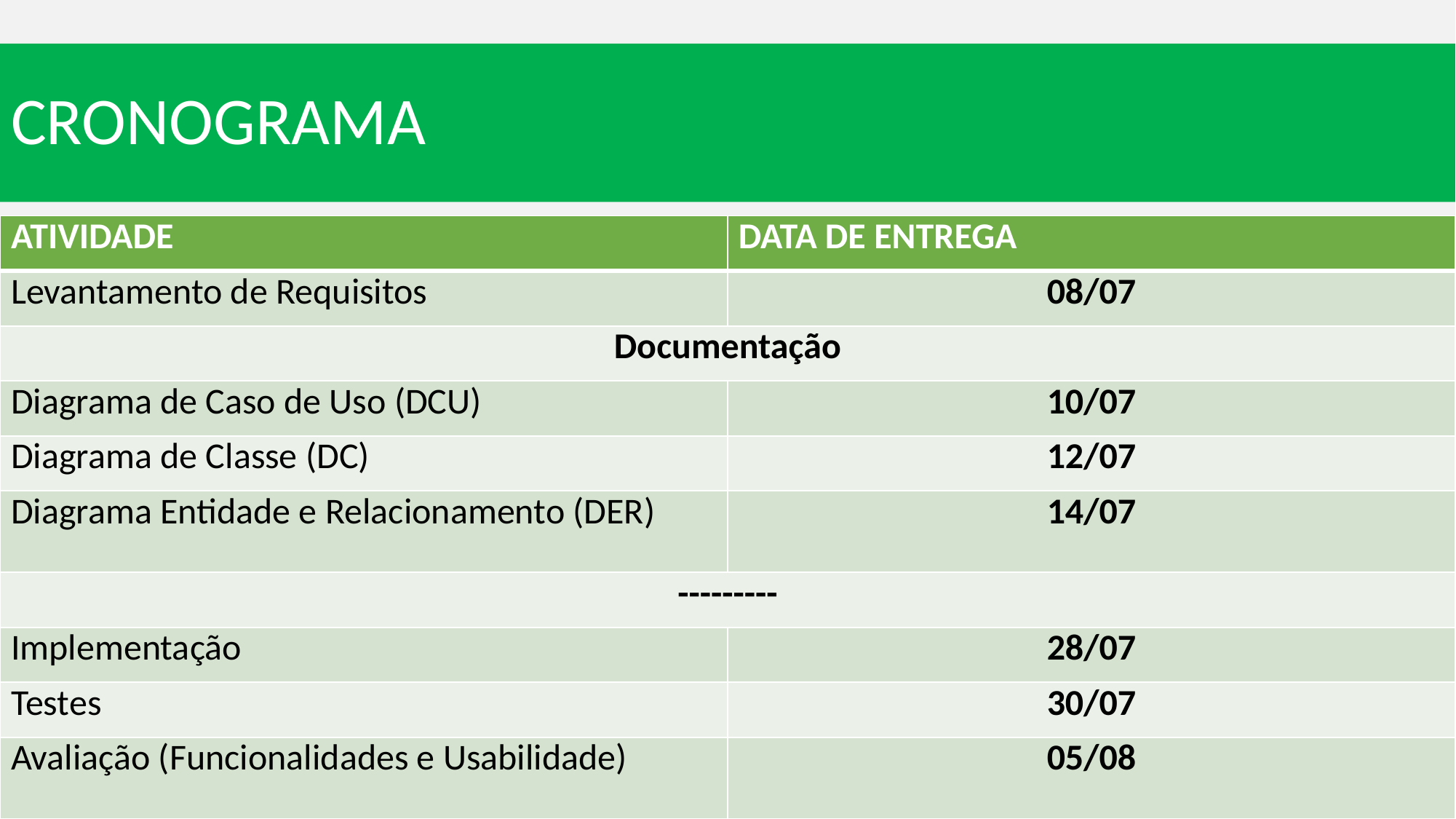

# CRONOGRAMA
| ATIVIDADE | DATA DE ENTREGA |
| --- | --- |
| Levantamento de Requisitos | 08/07 |
| Documentação |  |
| Diagrama de Caso de Uso (DCU) | 10/07 |
| Diagrama de Classe (DC) | 12/07 |
| Diagrama Entidade e Relacionamento (DER) | 14/07 |
| --------- |  |
| Implementação | 28/07 |
| Testes | 30/07 |
| Avaliação (Funcionalidades e Usabilidade) | 05/08 |